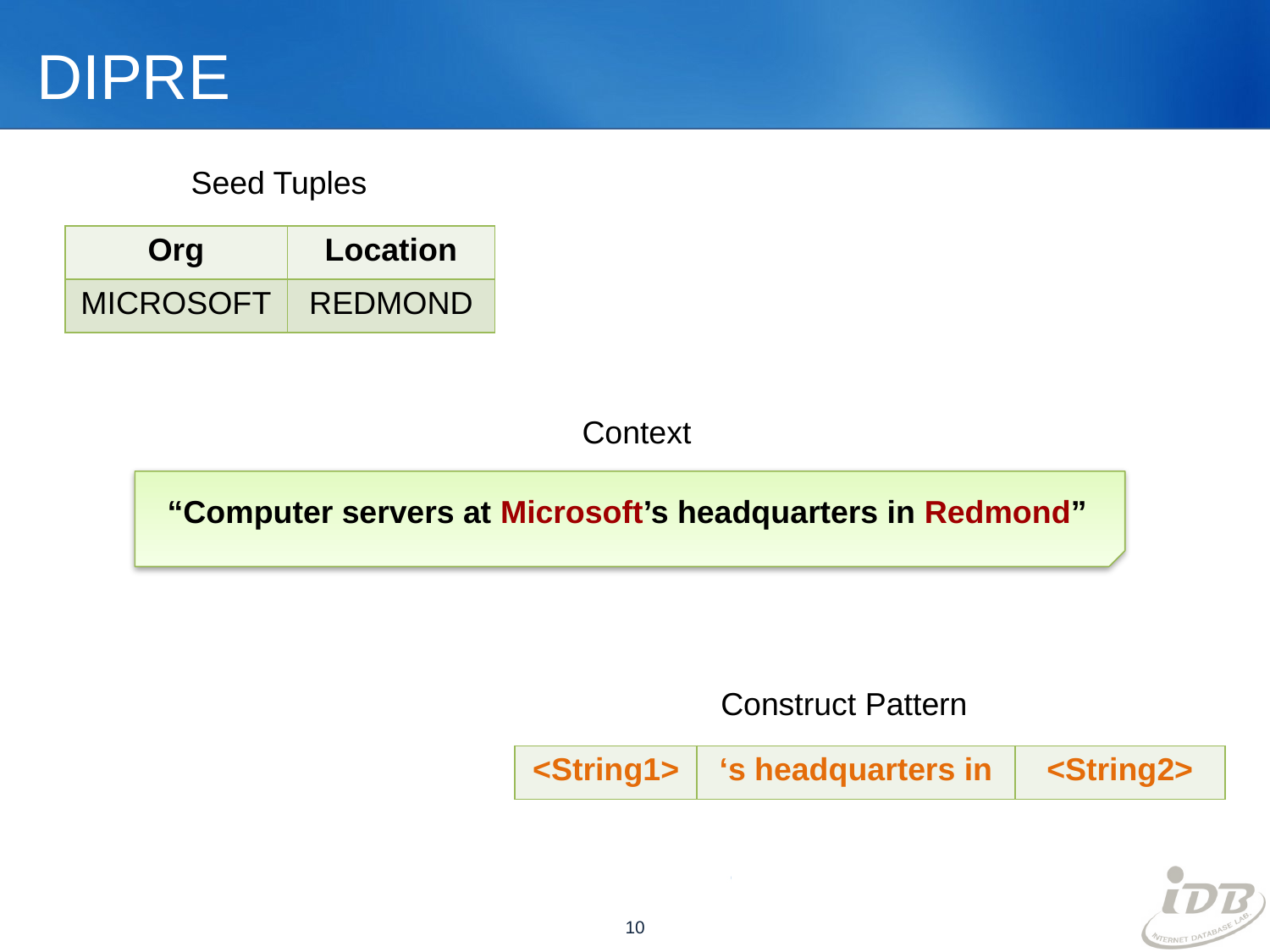

# DIPRE
Seed Tuples
| Org | Location |
| --- | --- |
| MICROSOFT | REDMOND |
Context

“Computer servers at Microsoft’s headquarters in Redmond”
Construct Pattern
| <String1> | ‘s headquarters in | <String2> |
| --- | --- | --- |
10